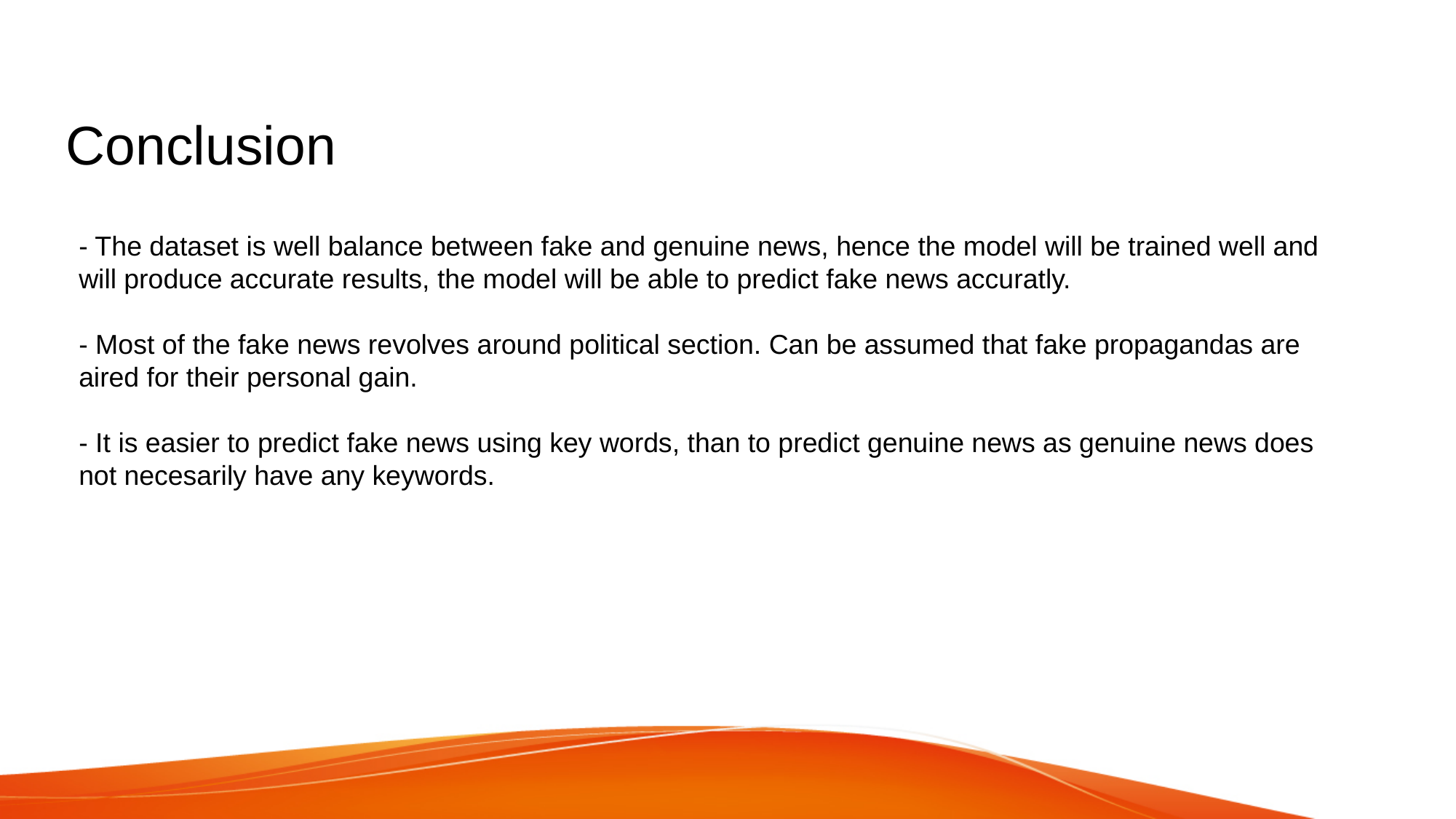

Conclusion
- The dataset is well balance between fake and genuine news, hence the model will be trained well and will produce accurate results, the model will be able to predict fake news accuratly.

- Most of the fake news revolves around political section. Can be assumed that fake propagandas are aired for their personal gain.

- It is easier to predict fake news using key words, than to predict genuine news as genuine news does not necesarily have any keywords.